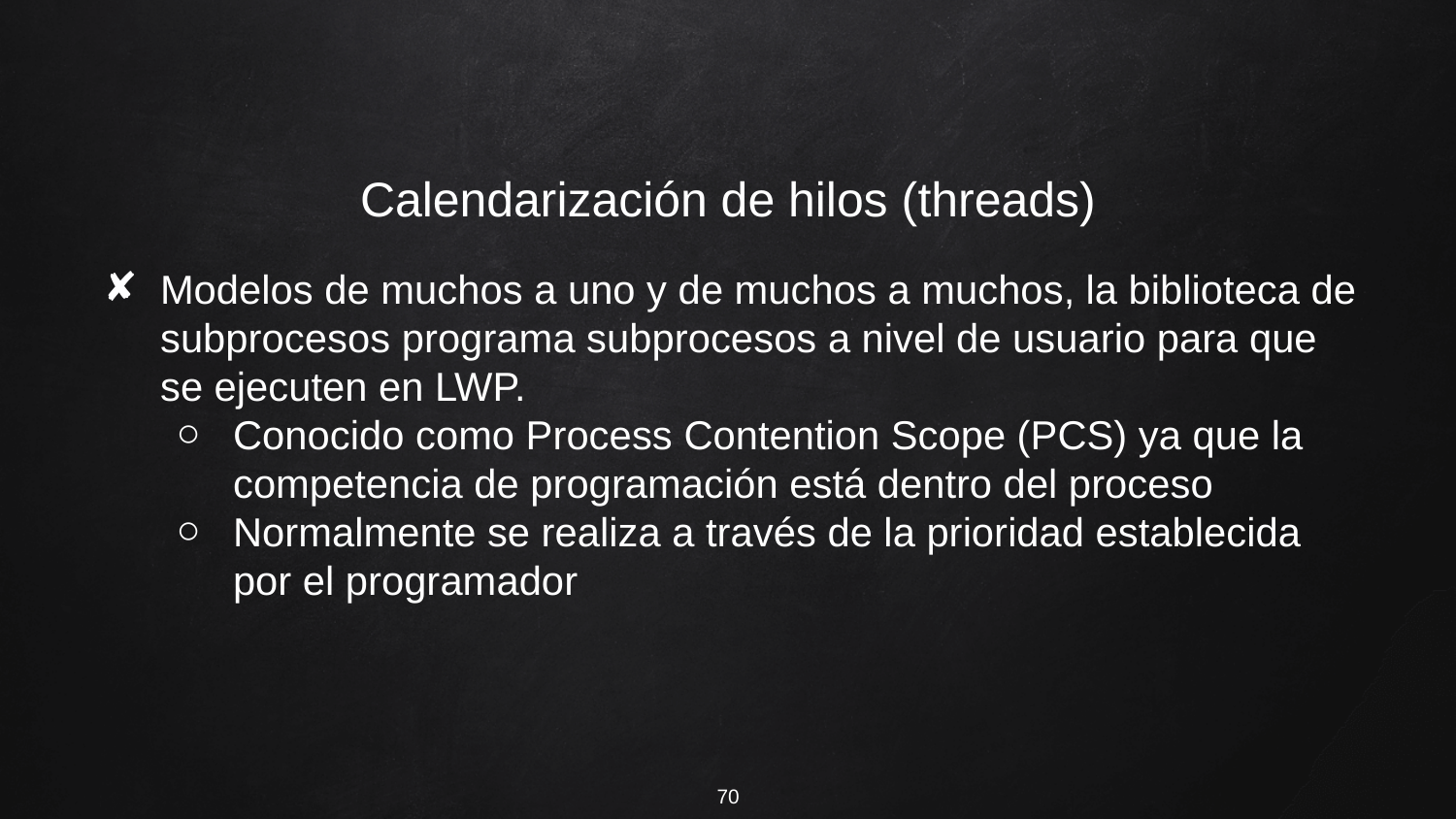

# Calendarización de hilos (threads)
Modelos de muchos a uno y de muchos a muchos, la biblioteca de subprocesos programa subprocesos a nivel de usuario para que se ejecuten en LWP.
Conocido como Process Contention Scope (PCS) ya que la competencia de programación está dentro del proceso
Normalmente se realiza a través de la prioridad establecida por el programador
70